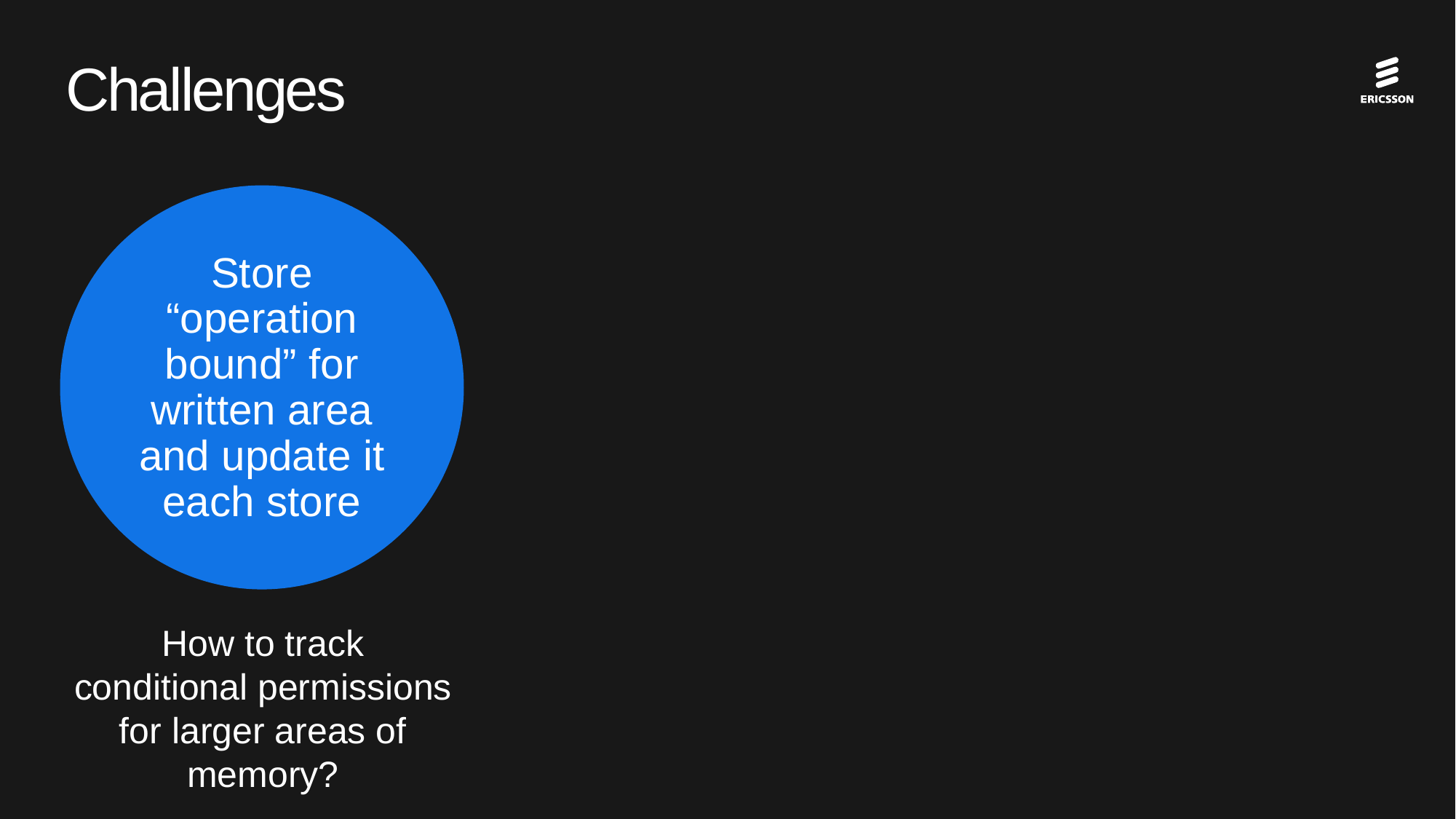

# Challenges

Store “operation bound” for written area and update it each store
How to track conditional permissions for larger areas of memory?